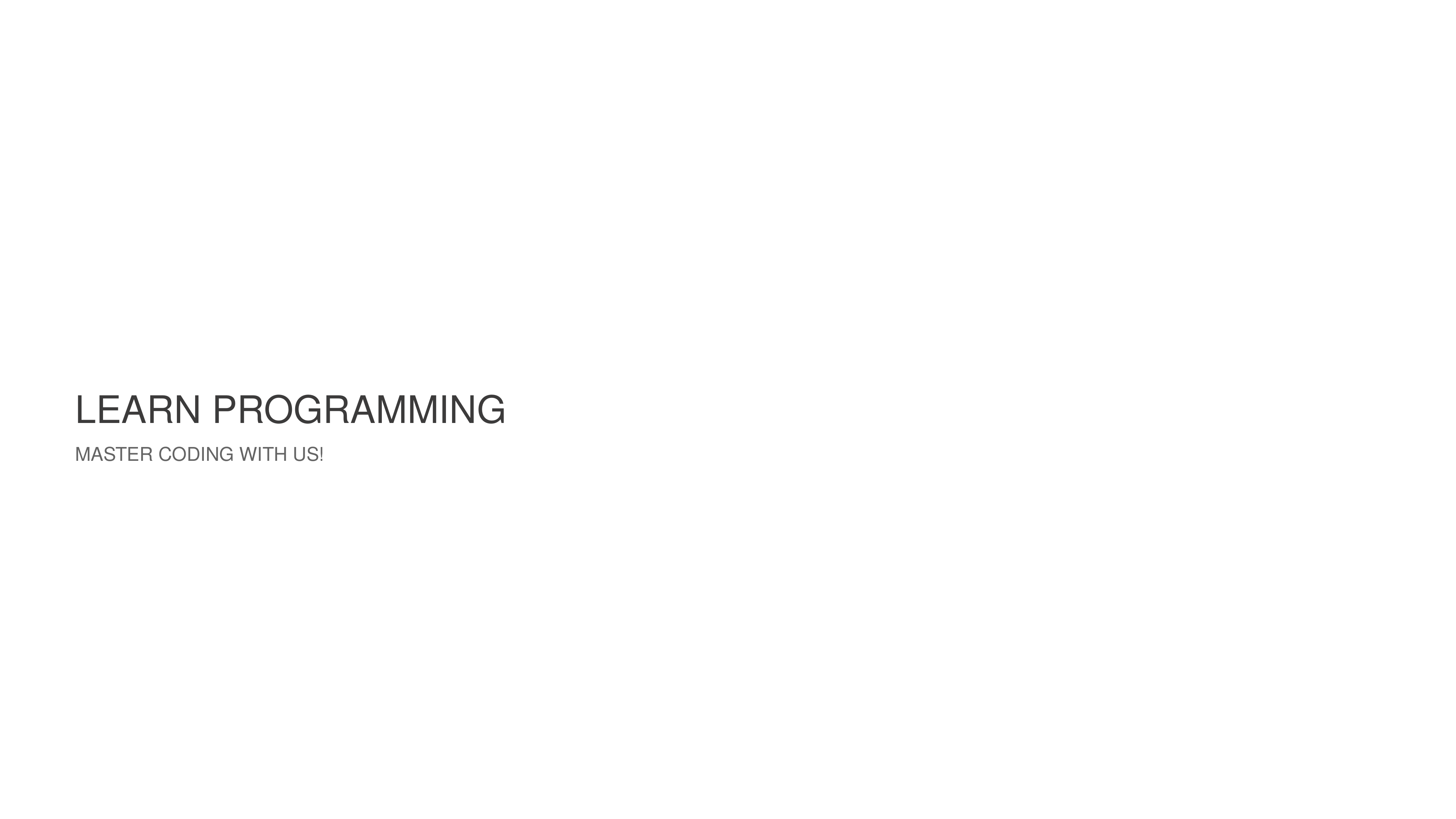

# LEARN PROGRAMMING
MASTER CODING WITH US!